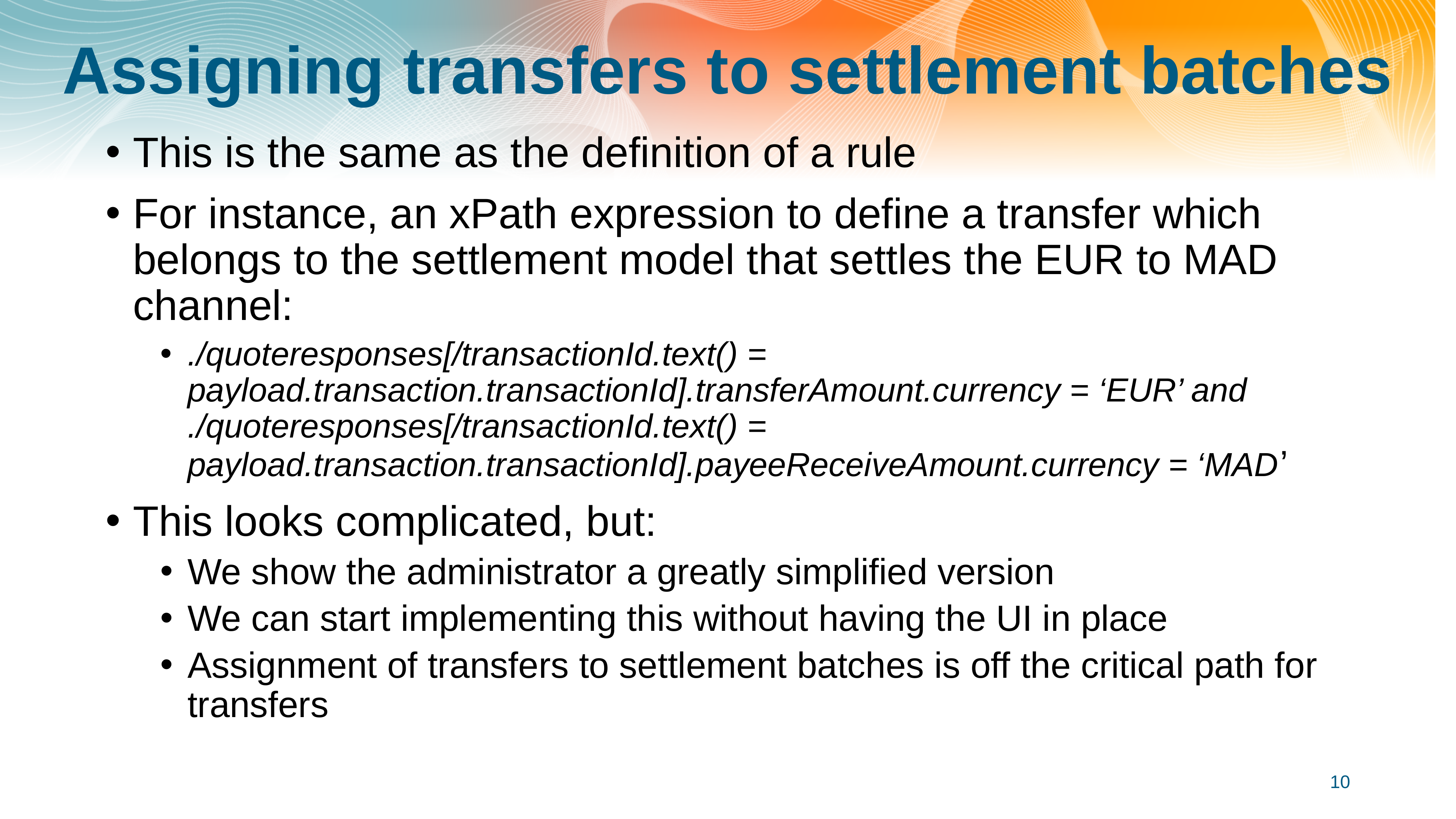

# Assigning transfers to settlement batches
This is the same as the definition of a rule
For instance, an xPath expression to define a transfer which belongs to the settlement model that settles the EUR to MAD channel:
./quoteresponses[/transactionId.text() = payload.transaction.transactionId].transferAmount.currency = ‘EUR’ and ./quoteresponses[/transactionId.text() = payload.transaction.transactionId].payeeReceiveAmount.currency = ‘MAD’
This looks complicated, but:
We show the administrator a greatly simplified version
We can start implementing this without having the UI in place
Assignment of transfers to settlement batches is off the critical path for transfers
10